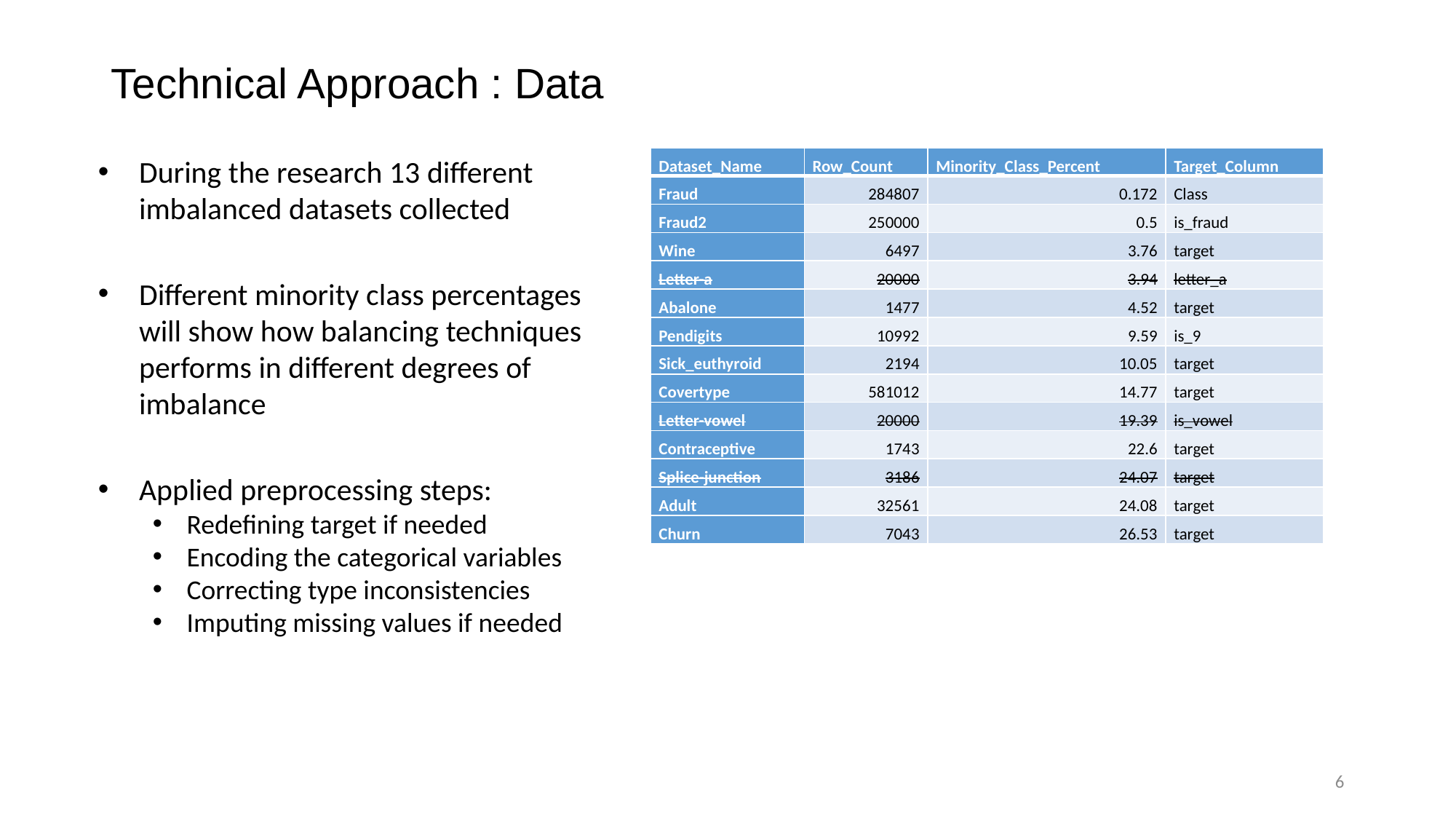

# Technical Approach : Data
During the research 13 different imbalanced datasets collected
| Dataset\_Name | Row\_Count | Minority\_Class\_Percent | Target\_Column |
| --- | --- | --- | --- |
| Fraud | 284807 | 0.172 | Class |
| Fraud2 | 250000 | 0.5 | is\_fraud |
| Wine | 6497 | 3.76 | target |
| Letter-a | 20000 | 3.94 | letter\_a |
| Abalone | 1477 | 4.52 | target |
| Pendigits | 10992 | 9.59 | is\_9 |
| Sick\_euthyroid | 2194 | 10.05 | target |
| Covertype | 581012 | 14.77 | target |
| Letter-vowel | 20000 | 19.39 | is\_vowel |
| Contraceptive | 1743 | 22.6 | target |
| Splice-junction | 3186 | 24.07 | target |
| Adult | 32561 | 24.08 | target |
| Churn | 7043 | 26.53 | target |
Different minority class percentages will show how balancing techniques performs in different degrees of imbalance
Applied preprocessing steps:
Redefining target if needed
Encoding the categorical variables
Correcting type inconsistencies
Imputing missing values if needed
6